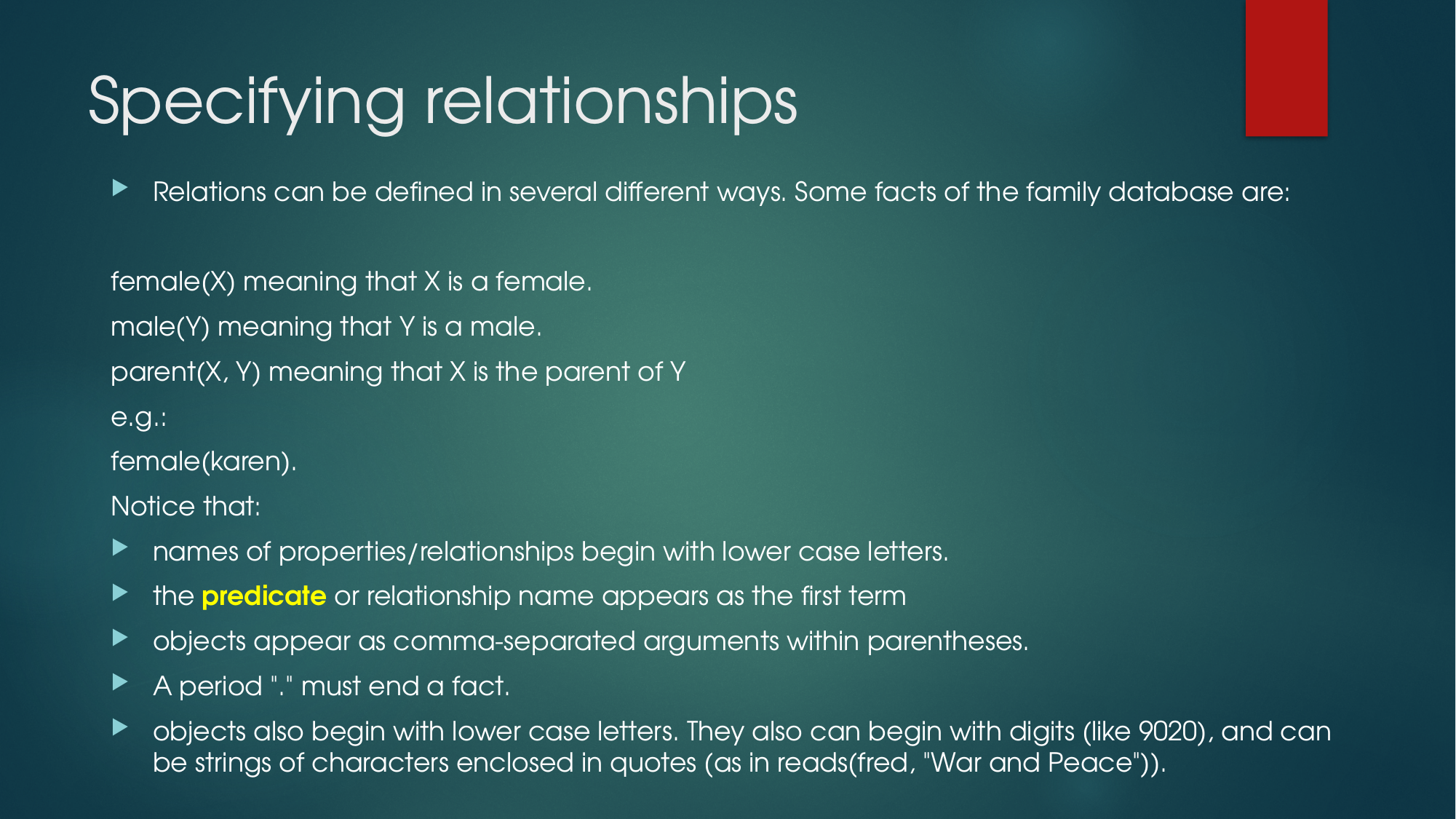

# Specifying relationships
Relations can be defined in several different ways. Some facts of the family database are:

female(X) meaning that X is a female.
male(Y) meaning that Y is a male.
parent(X, Y) meaning that X is the parent of Y
e.g.:
female(karen).
Notice that:
names of properties/relationships begin with lower case letters.
the predicate or relationship name appears as the first term
objects appear as comma-separated arguments within parentheses.
A period "." must end a fact.
objects also begin with lower case letters. They also can begin with digits (like 9020), and can be strings of characters enclosed in quotes (as in reads(fred, "War and Peace")).